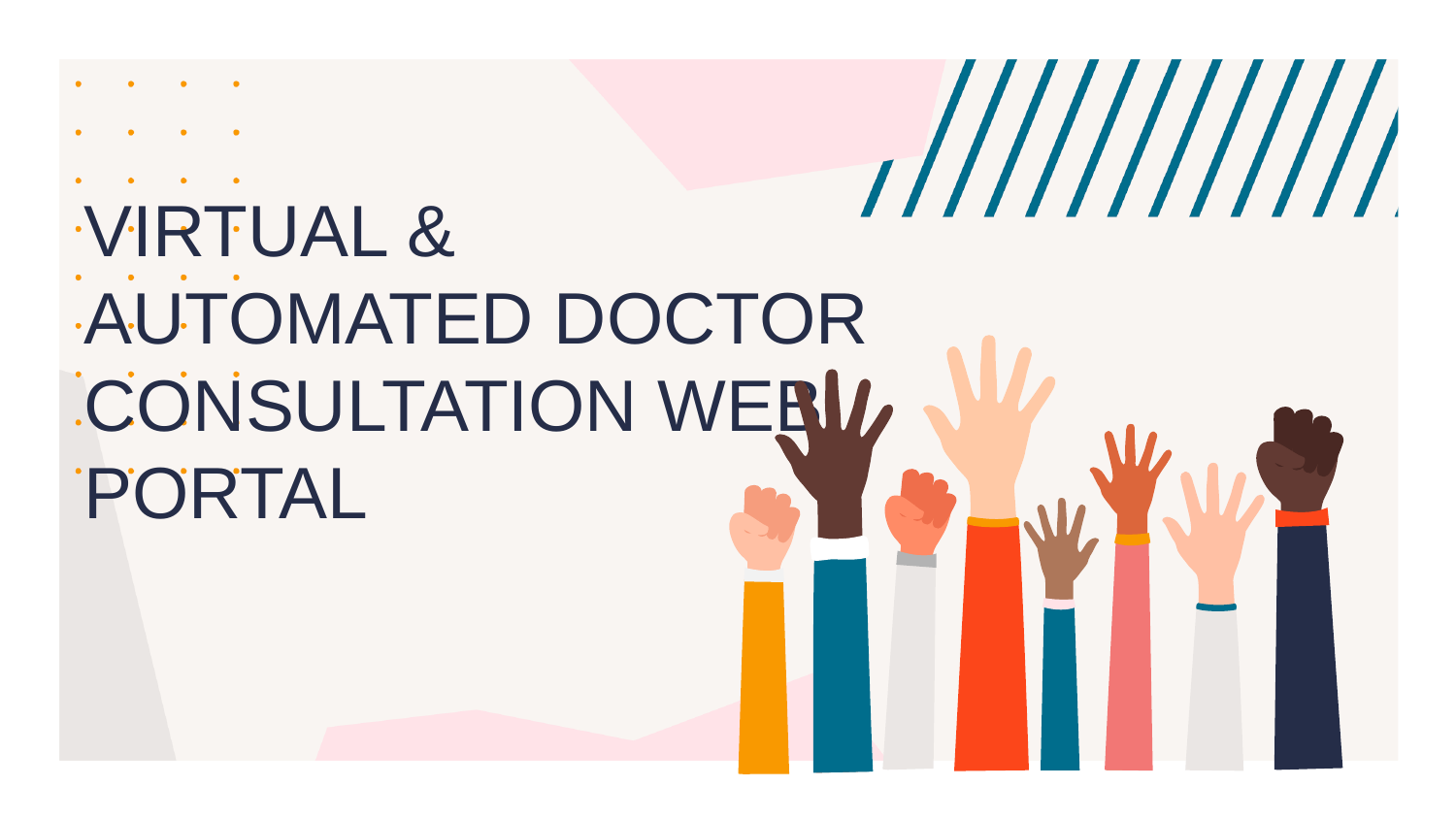

# VIRTUAL & AUTOMATED DOCTOR CONSULTATION WEB PORTAL